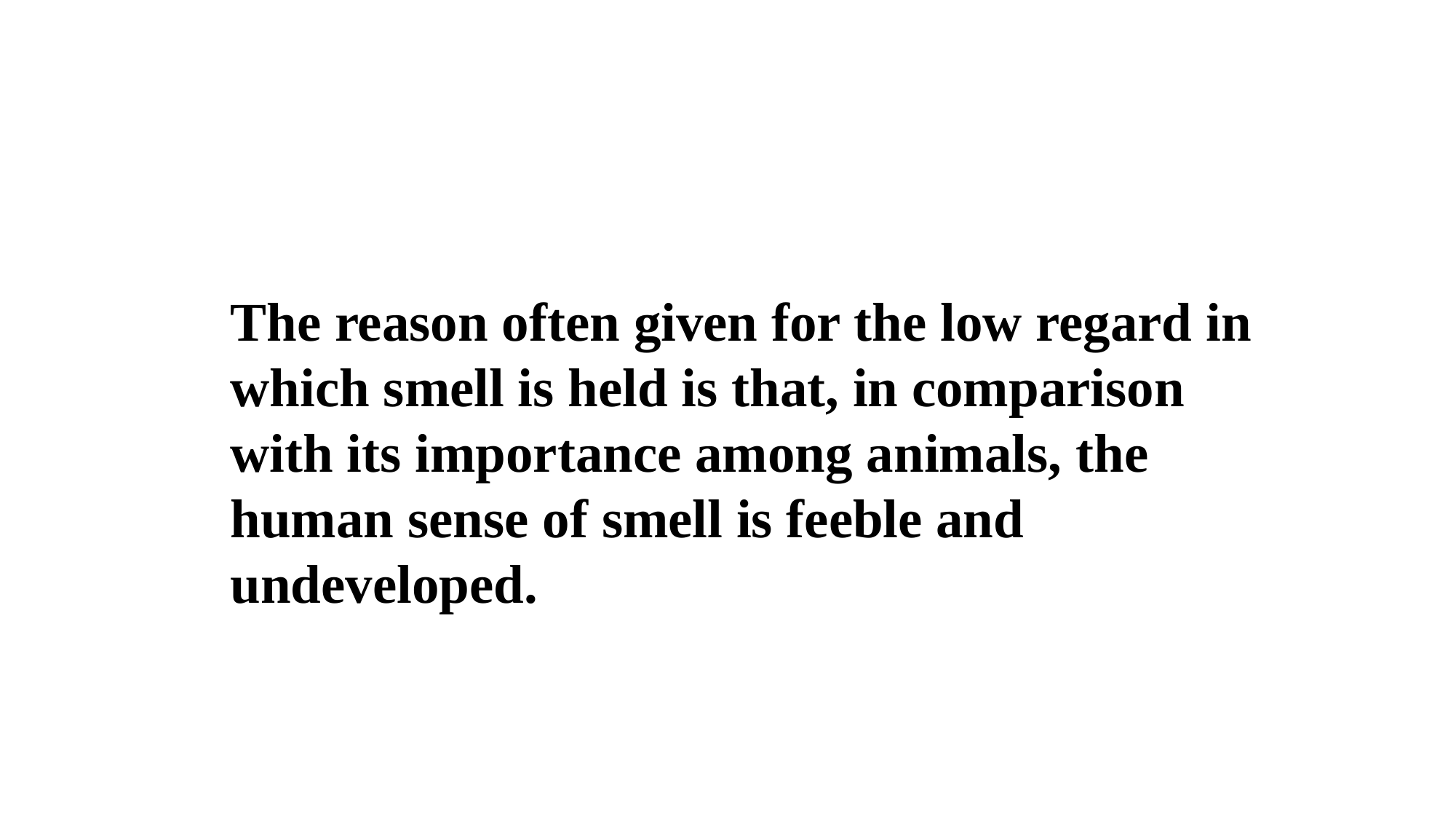

The reason often given for the low regard in which smell is held is that, in comparison with its importance among animals, the human sense of smell is feeble and undeveloped.